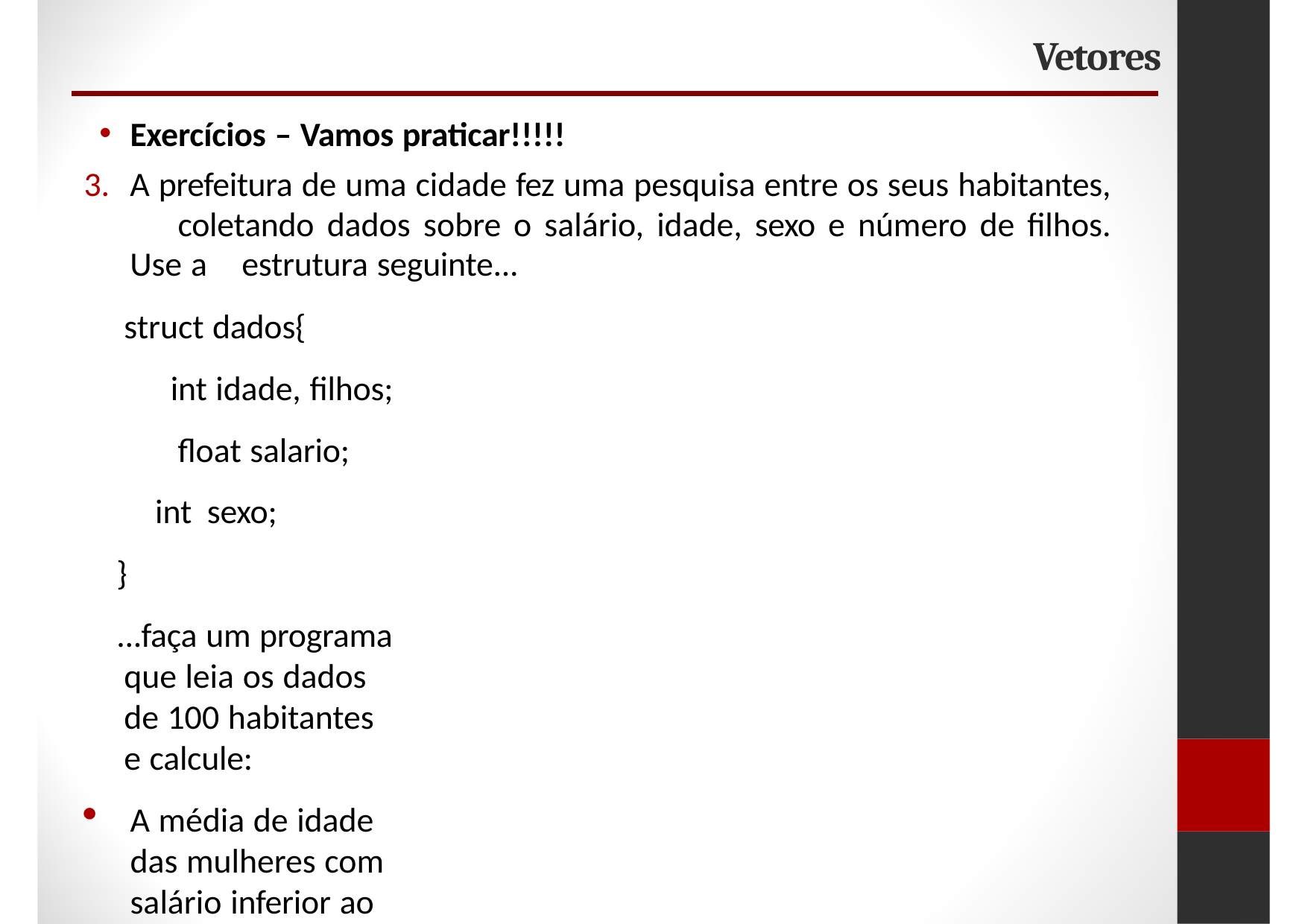

# Vetores

Exercícios – Vamos praticar!!!!!
A prefeitura de uma cidade fez uma pesquisa entre os seus habitantes, 	coletando dados sobre o salário, idade, sexo e número de filhos. Use a 	estrutura seguinte...
struct dados{
int idade, filhos; float salario;
int sexo;
}
...faça um programa que leia os dados de 100 habitantes e calcule:
A média de idade das mulheres com salário inferior ao salário mínimo.
A média de salário da população.
A média do número de filhos.
A menor idade do sexo feminino.